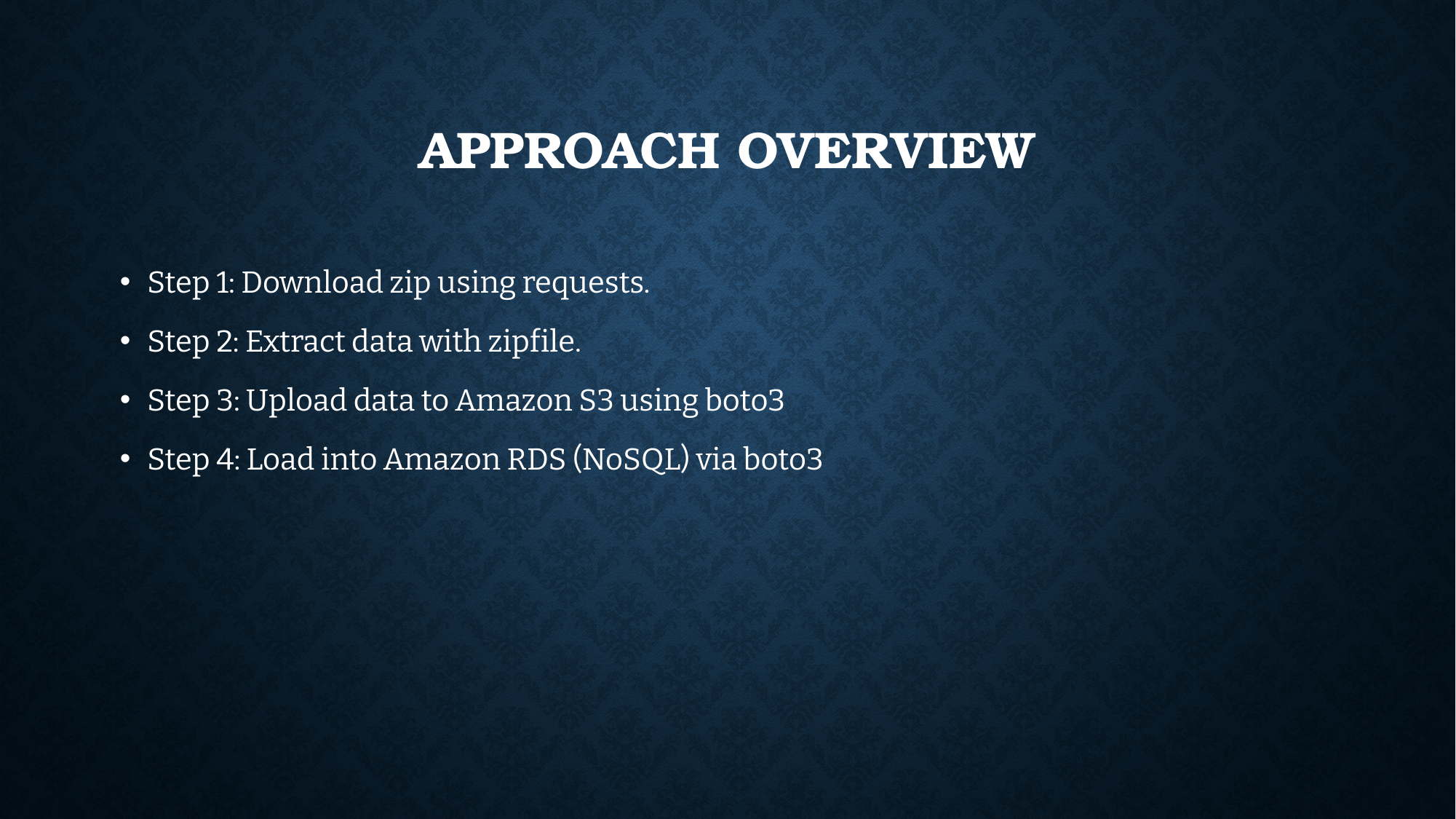

# Approach Overview
Step 1: Download zip using requests.
Step 2: Extract data with zipfile.
Step 3: Upload data to Amazon S3 using boto3
Step 4: Load into Amazon RDS (NoSQL) via boto3